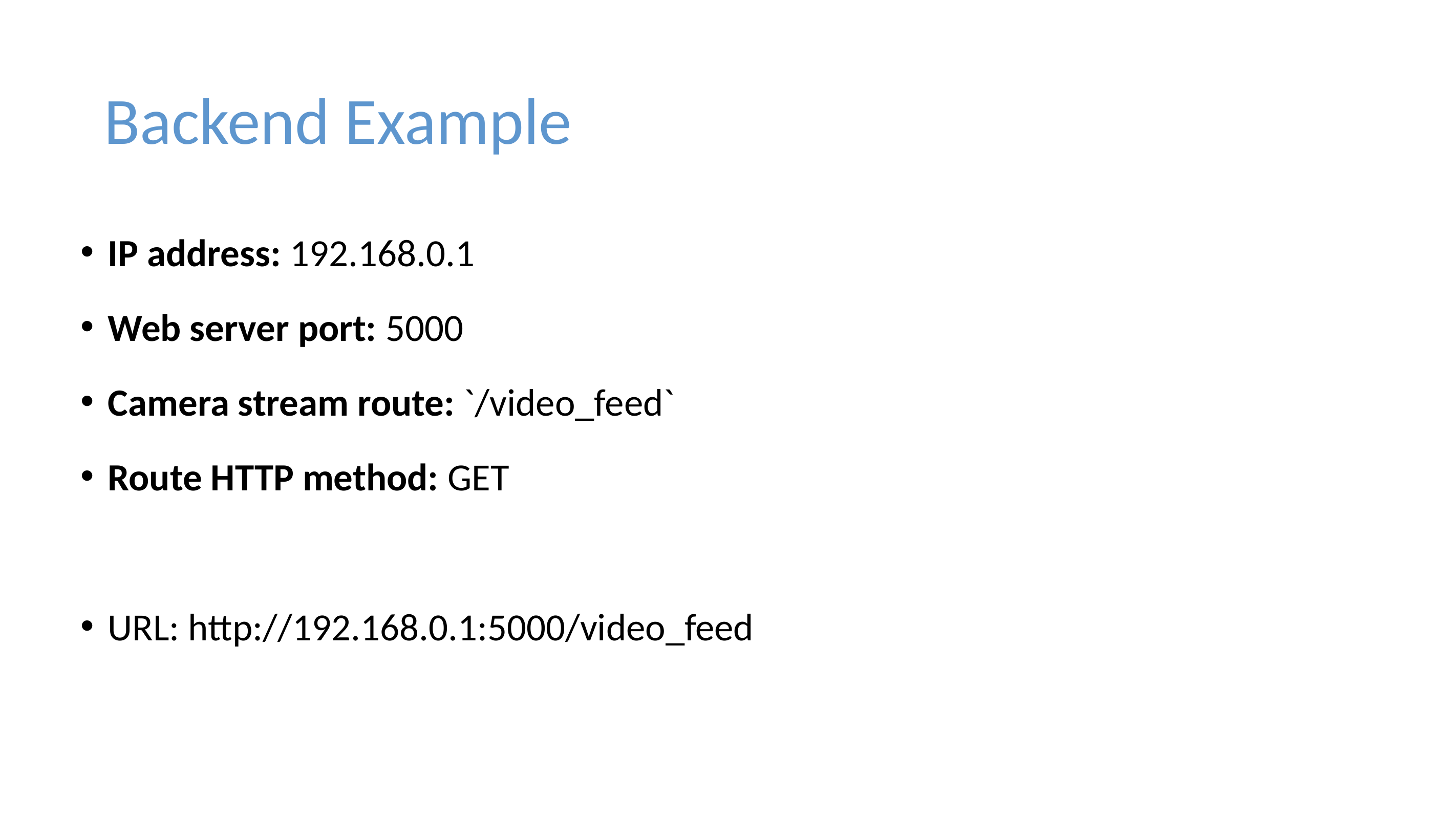

# Backend Example
IP address: 192.168.0.1
Web server port: 5000
Camera stream route: `/video_feed`
Route HTTP method: GET

URL: http://192.168.0.1:5000/video_feed